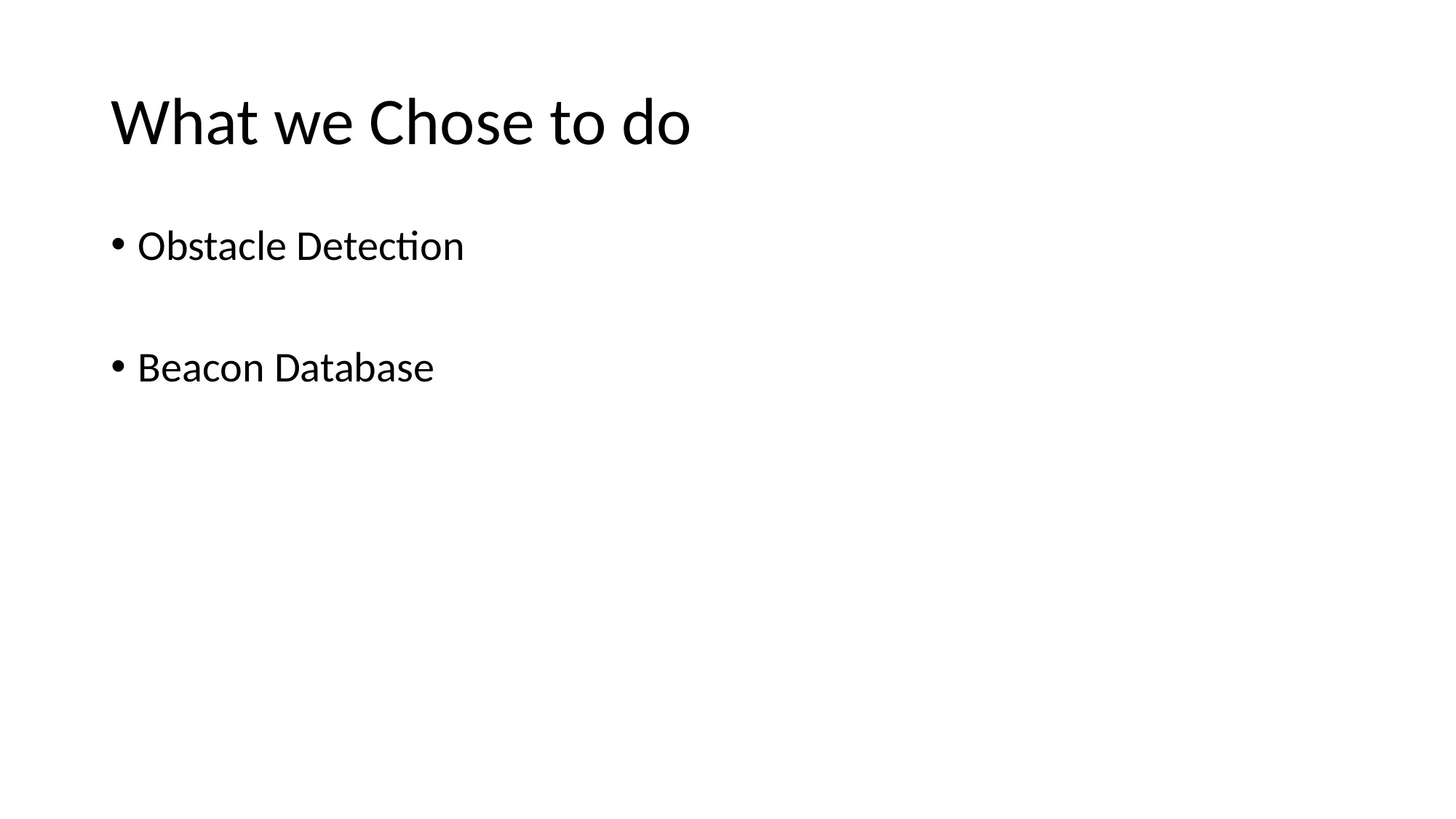

# What we Chose to do
Obstacle Detection

Beacon Database